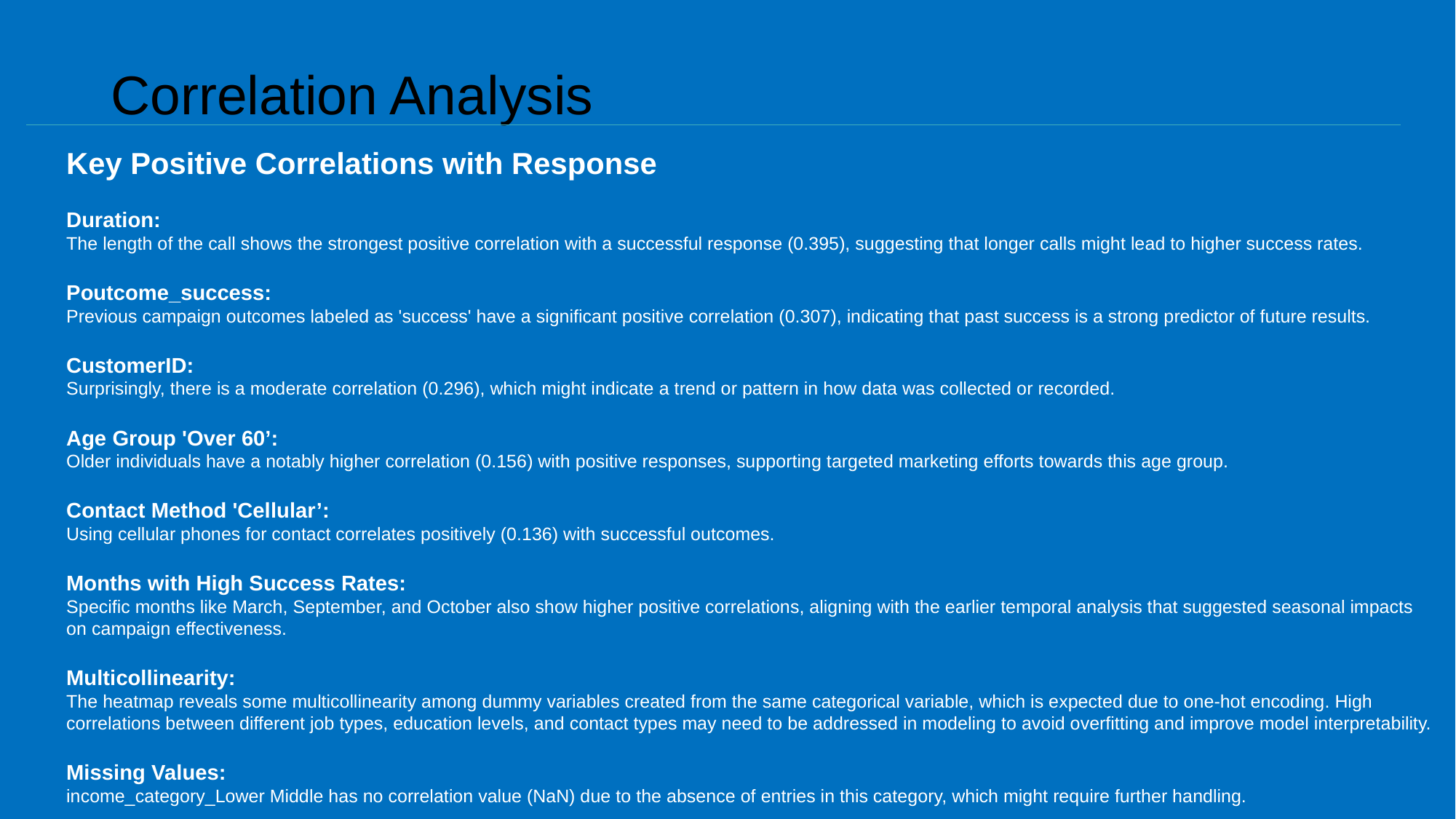

# Correlation Analysis
Key Positive Correlations with Response

Duration:
The length of the call shows the strongest positive correlation with a successful response (0.395), suggesting that longer calls might lead to higher success rates.

Poutcome_success:
Previous campaign outcomes labeled as 'success' have a significant positive correlation (0.307), indicating that past success is a strong predictor of future results.

CustomerID:
Surprisingly, there is a moderate correlation (0.296), which might indicate a trend or pattern in how data was collected or recorded.

Age Group 'Over 60’:
Older individuals have a notably higher correlation (0.156) with positive responses, supporting targeted marketing efforts towards this age group.

Contact Method 'Cellular’:
Using cellular phones for contact correlates positively (0.136) with successful outcomes.

Months with High Success Rates:
Specific months like March, September, and October also show higher positive correlations, aligning with the earlier temporal analysis that suggested seasonal impacts on campaign effectiveness.

Multicollinearity:
The heatmap reveals some multicollinearity among dummy variables created from the same categorical variable, which is expected due to one-hot encoding. High correlations between different job types, education levels, and contact types may need to be addressed in modeling to avoid overfitting and improve model interpretability.

Missing Values:
income_category_Lower Middle has no correlation value (NaN) due to the absence of entries in this category, which might require further handling.